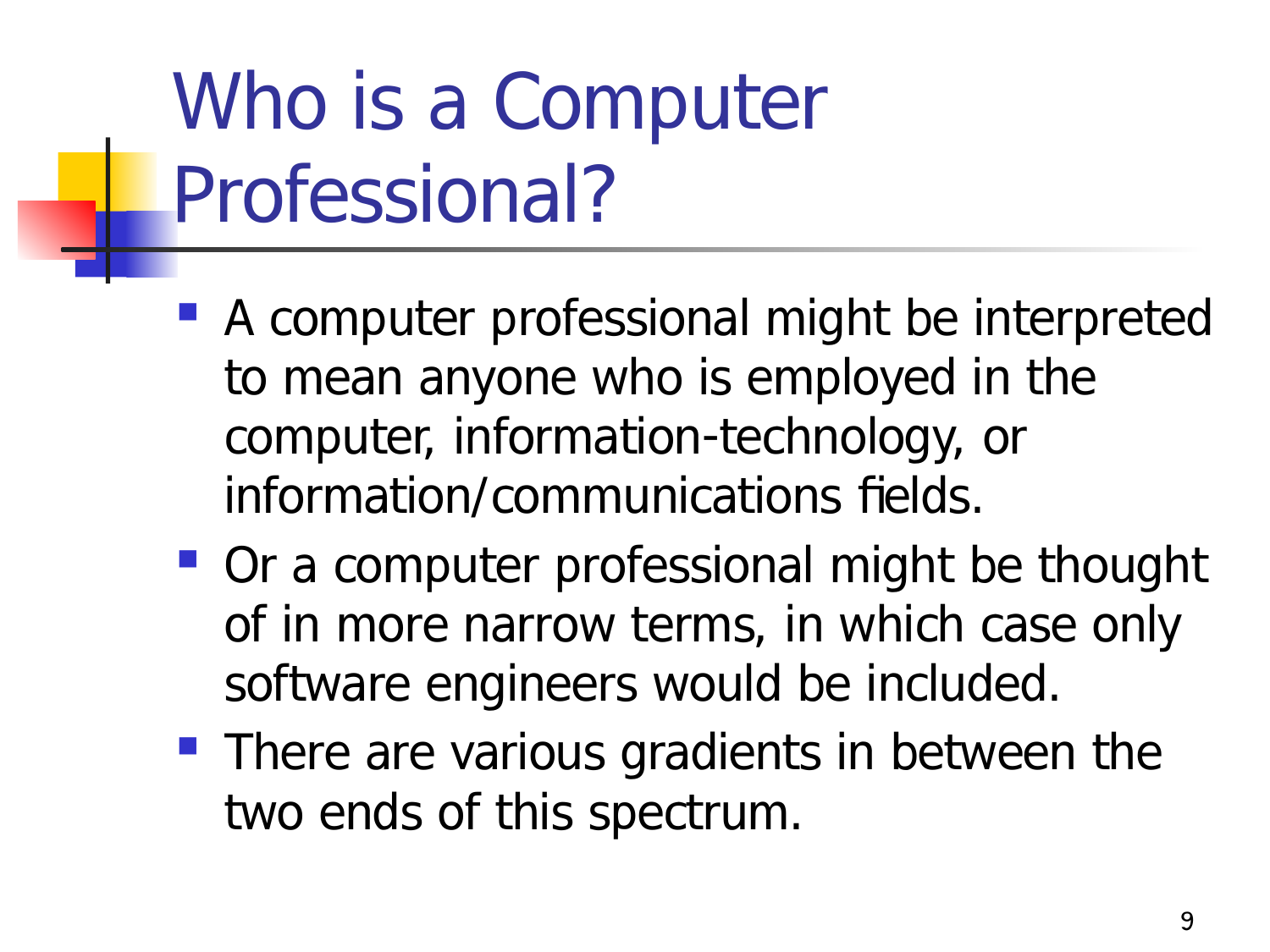

# Who is a Computer Professional?
A computer professional might be interpreted to mean anyone who is employed in the computer, information-technology, or information/communications fields.
Or a computer professional might be thought of in more narrow terms, in which case only software engineers would be included.
There are various gradients in between the two ends of this spectrum.
9